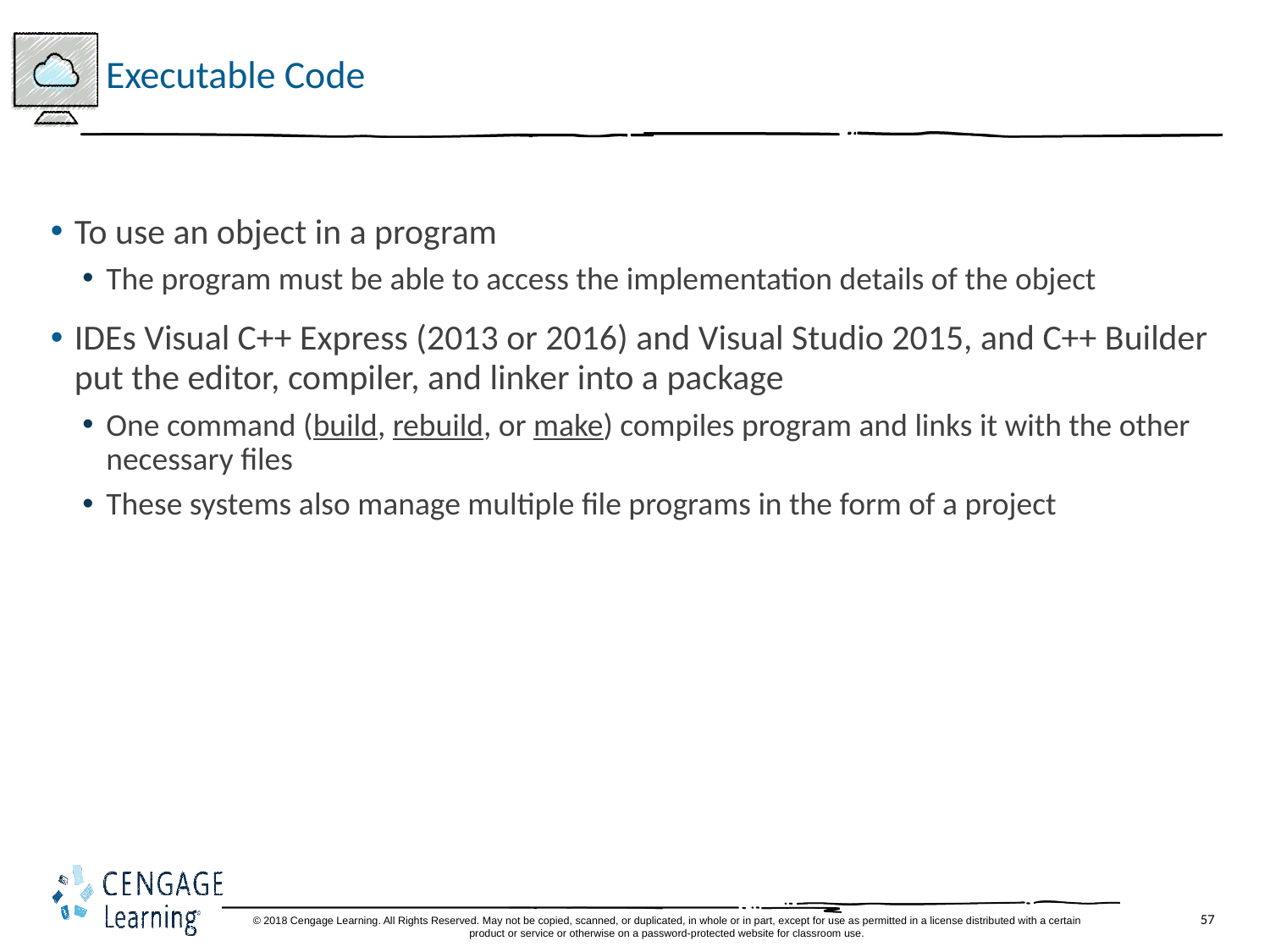

# Executable Code
To use an object in a program
The program must be able to access the implementation details of the object
IDEs Visual C++ Express (2013 or 2016) and Visual Studio 2015, and C++ Builder put the editor, compiler, and linker into a package
One command (build, rebuild, or make) compiles program and links it with the other necessary files
These systems also manage multiple file programs in the form of a project